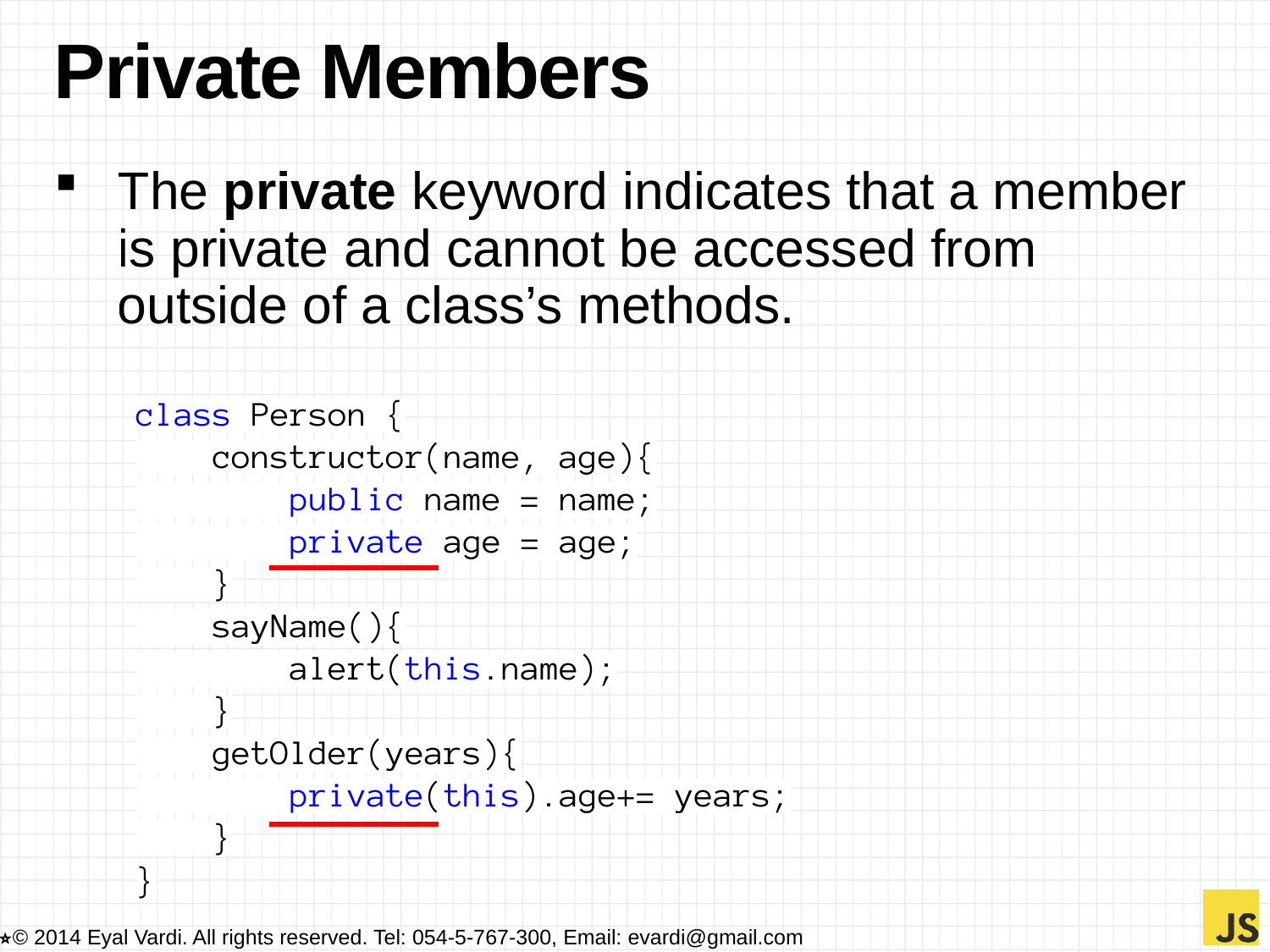

# Private Members
The private keyword indicates that a member is private and cannot be accessed from outside of a class’s methods.
class Person {
    constructor(name, age){
        public name = name;
        private age = age;
    }
    sayName(){
        alert(this.name);
    }
    getOlder(years){
        private(this).age+= years;
    }
}